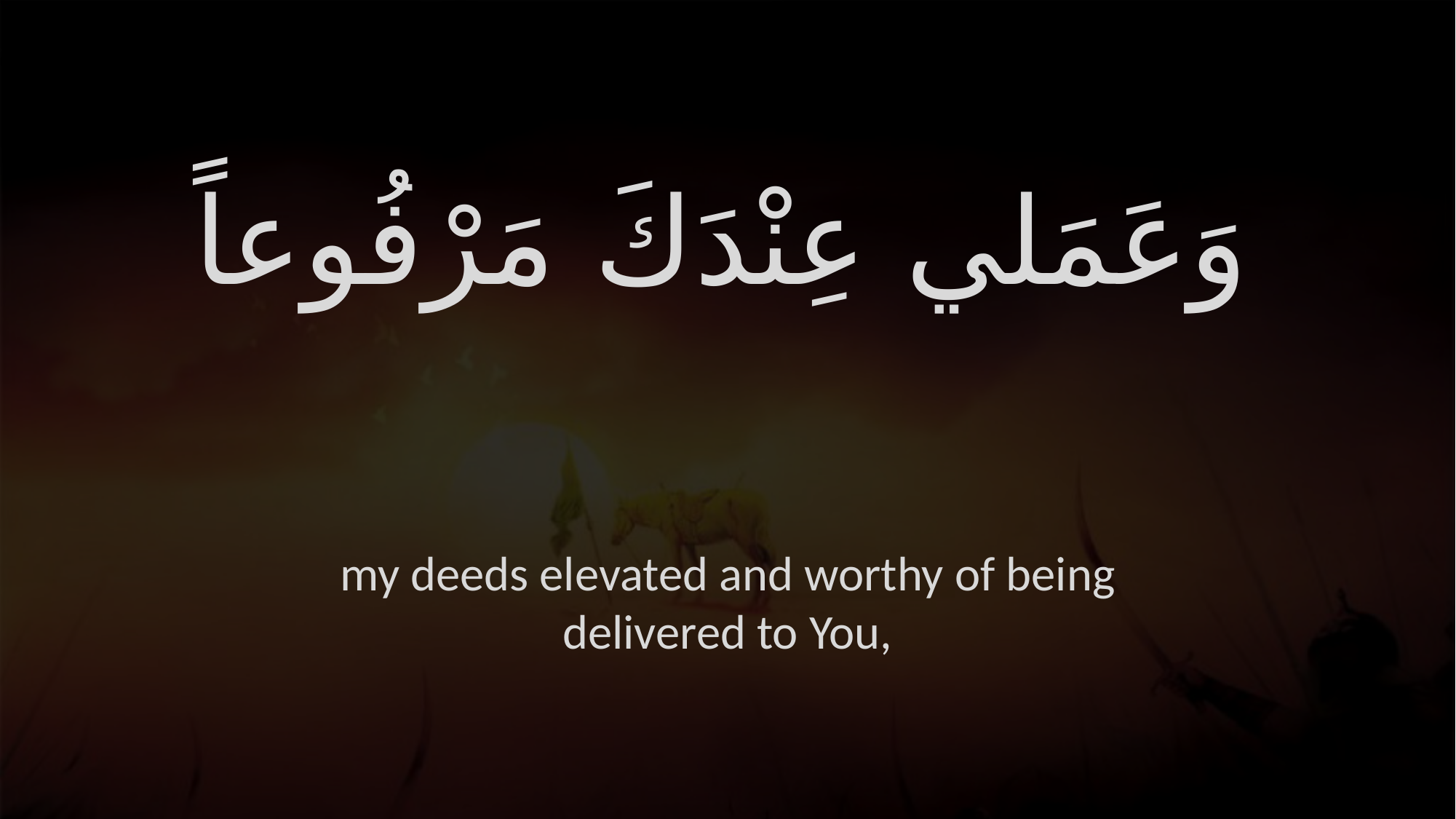

# وَعَمَلي عِنْدَكَ مَرْفُوعاً
my deeds elevated and worthy of being delivered to You,